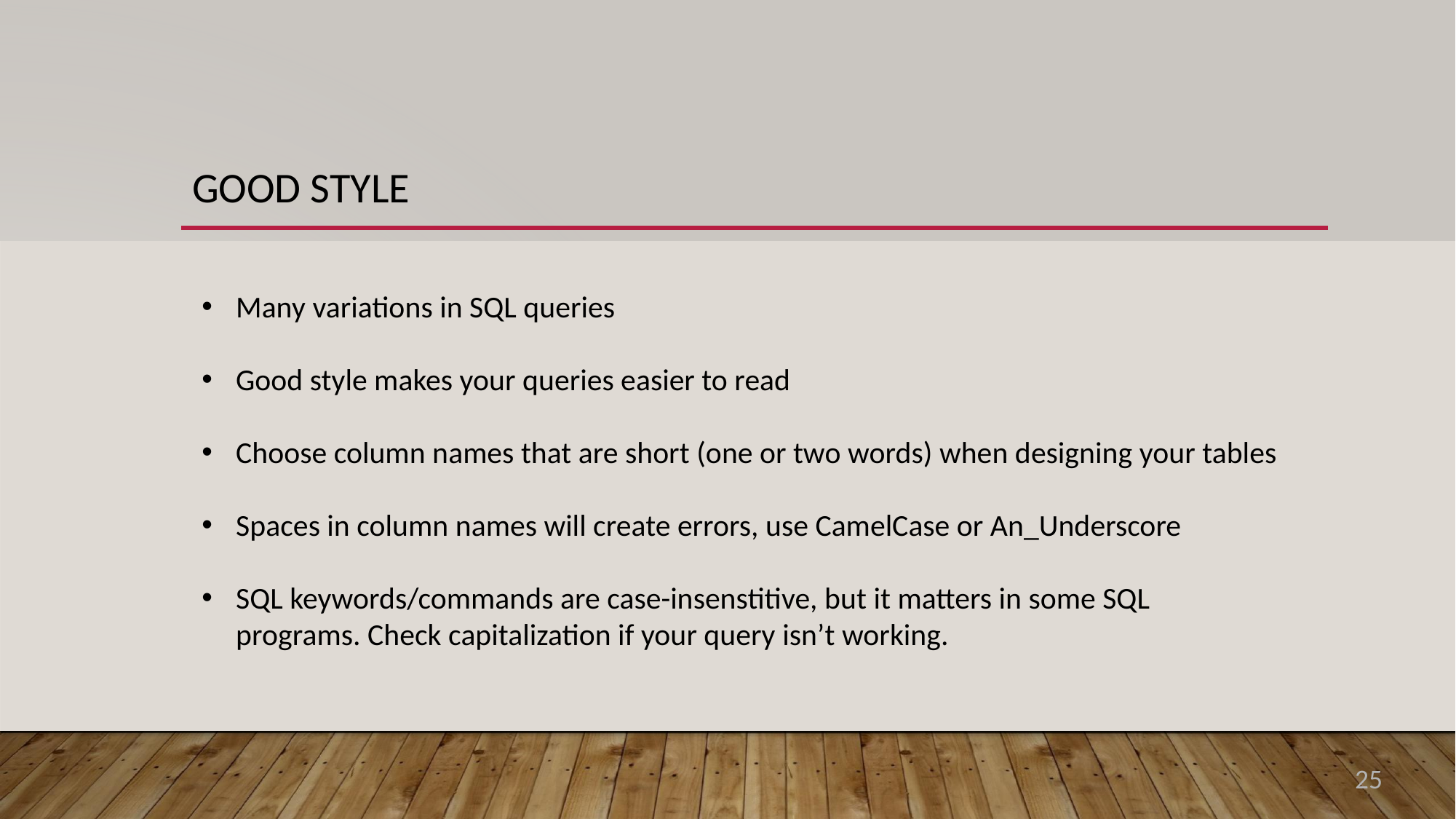

GOOD STYLE

Many variations in SQL queries
Good style makes your queries easier to read
Choose column names that are short (one or two words) when designing your tables
Spaces in column names will create errors, use CamelCase or An_Underscore

SQL keywords/commands are case-insenstitive, but it matters in some SQL programs. Check capitalization if your query isn’t working.

25